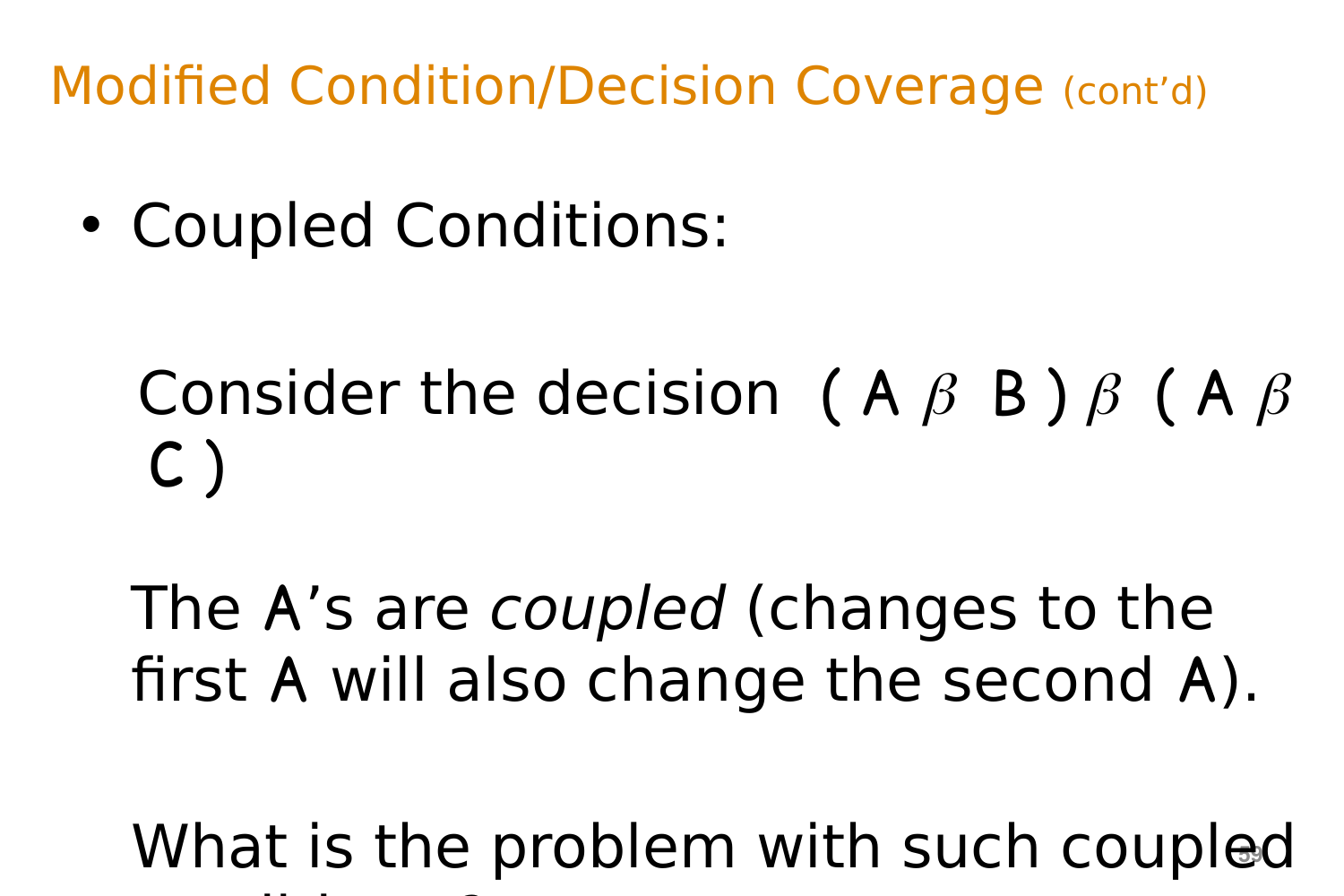

# Modified Condition/Decision Coverage (cont’d)
Coupled Conditions:

   Consider the decision  ( A β  B ) β  ( A β  C )
The A’s are coupled (changes to the first A will also change the second A).

	What is the problem with such coupled conditions ?
59